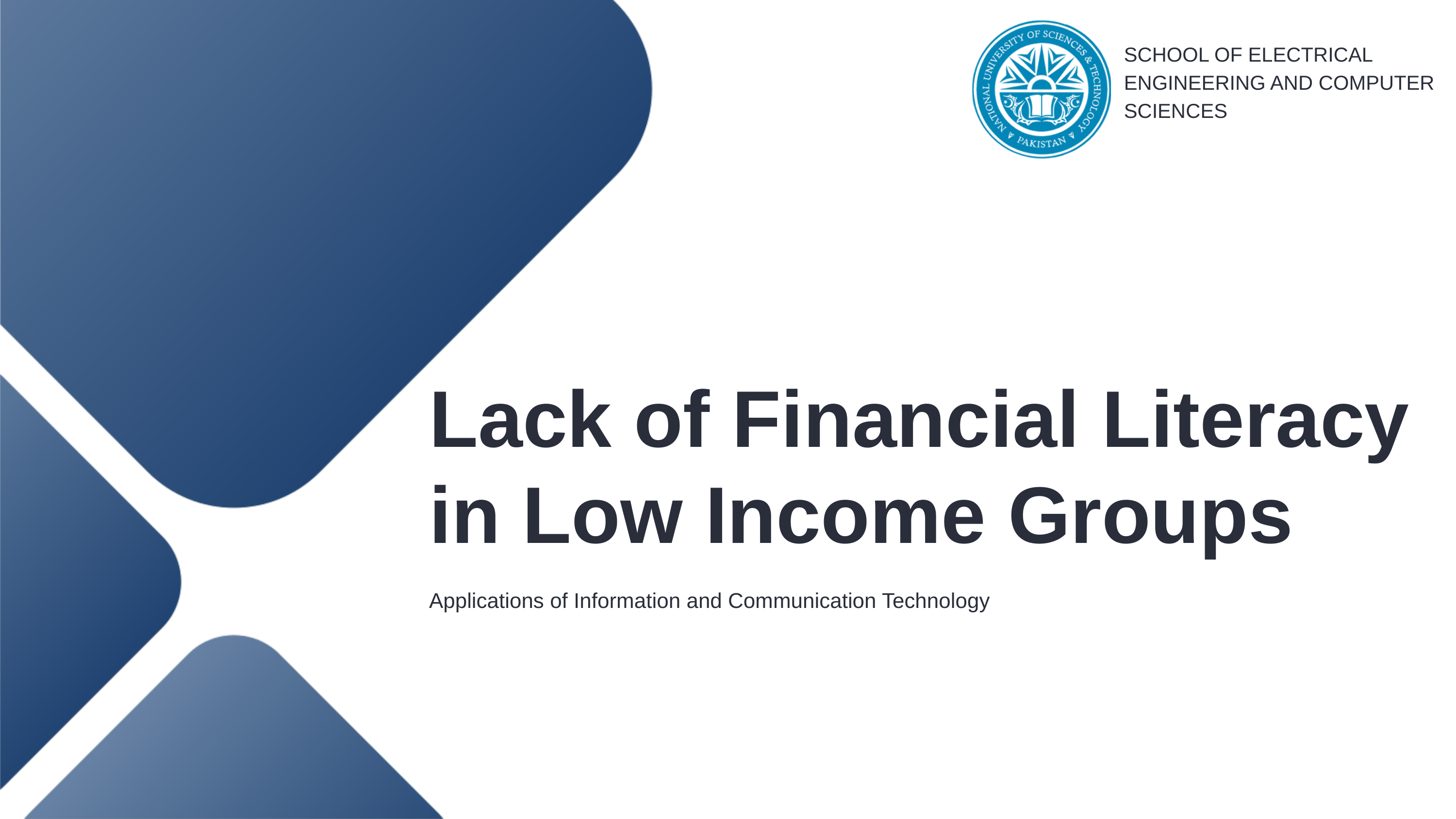

SCHOOL OF ELECTRICAL ENGINEERING AND COMPUTER SCIENCES
Lack of Financial Literacy in Low Income Groups
Applications of Information and Communication Technology